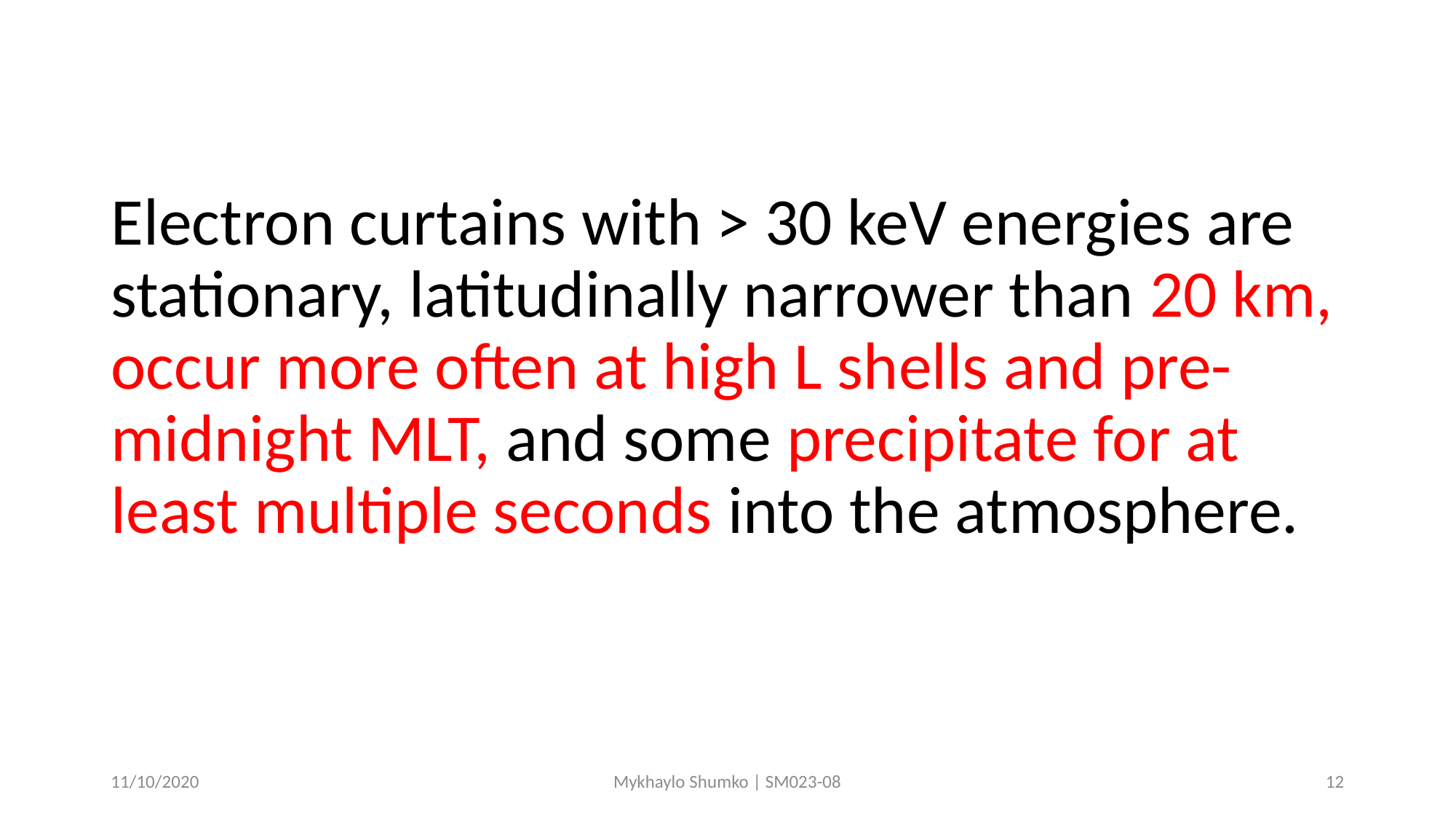

# Electron curtains with > 30 keV energies are stationary, latitudinally narrower than 20 km, occur more often at high L shells and pre-midnight MLT, and some precipitate for at least multiple seconds into the atmosphere.
11/10/2020
Mykhaylo Shumko | SM023-08
12